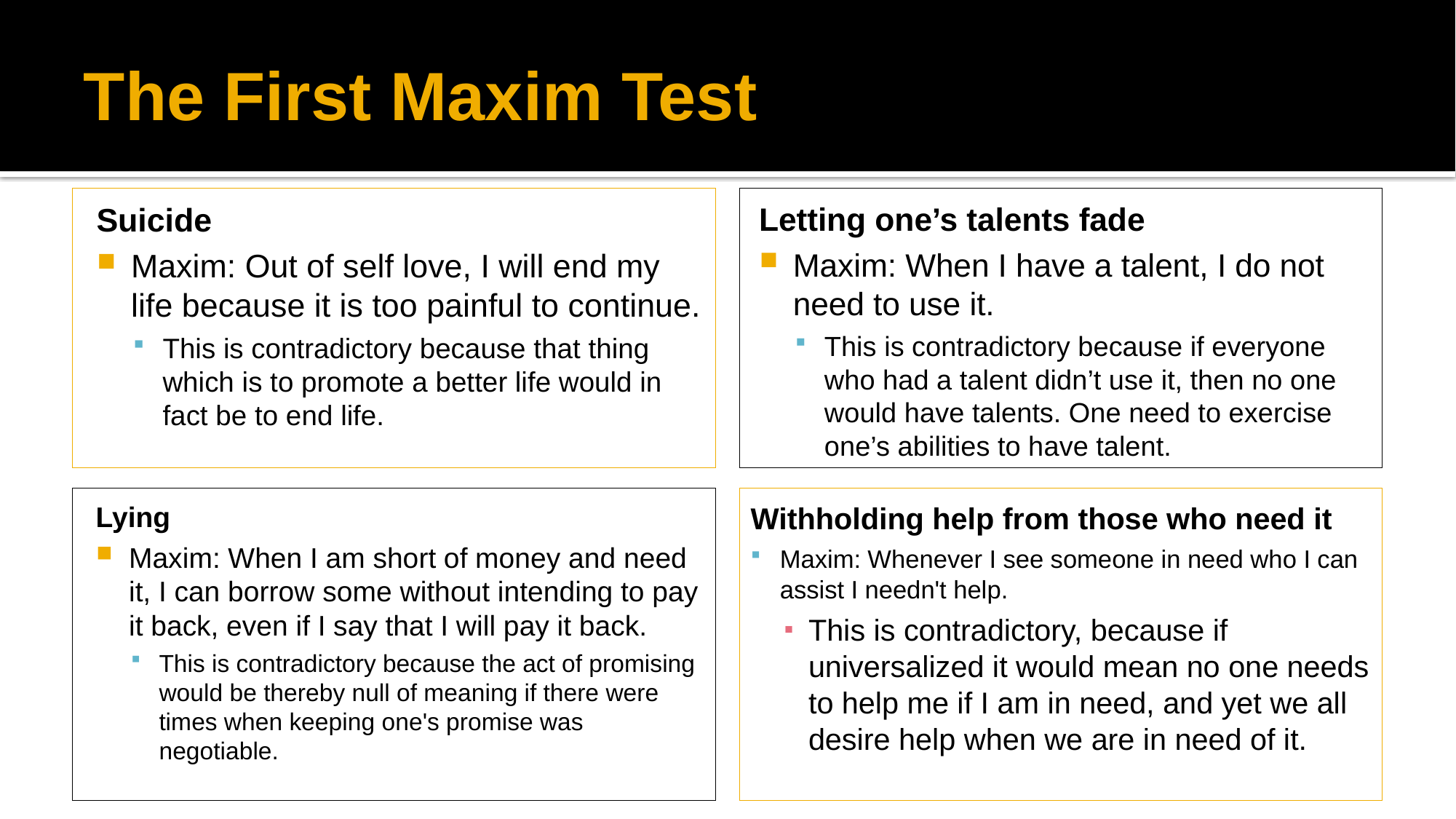

# The First Maxim Test
Suicide
Maxim: Out of self love, I will end my life because it is too painful to continue.
This is contradictory because that thing which is to promote a better life would in fact be to end life.
Letting one’s talents fade
Maxim: When I have a talent, I do not need to use it.
This is contradictory because if everyone who had a talent didn’t use it, then no one would have talents. One need to exercise one’s abilities to have talent.
Lying
Maxim: When I am short of money and need it, I can borrow some without intending to pay it back, even if I say that I will pay it back.
This is contradictory because the act of promising would be thereby null of meaning if there were times when keeping one's promise was negotiable.
Withholding help from those who need it
Maxim: Whenever I see someone in need who I can assist I needn't help.
This is contradictory, because if universalized it would mean no one needs to help me if I am in need, and yet we all desire help when we are in need of it.